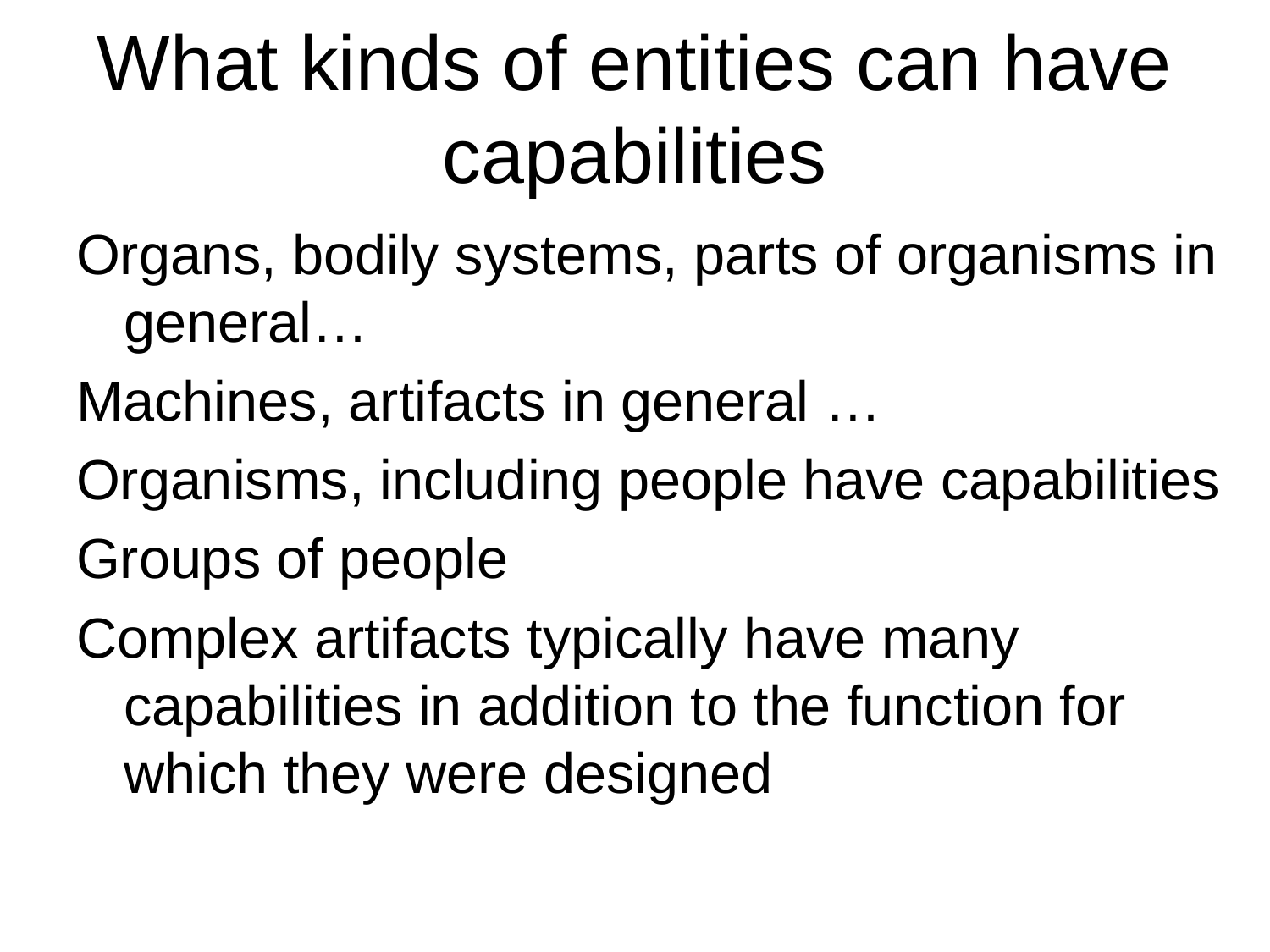

# What kinds of entities can have capabilities
Organs, bodily systems, parts of organisms in general…
Machines, artifacts in general …
Organisms, including people have capabilities
Groups of people
Complex artifacts typically have many capabilities in addition to the function for which they were designed